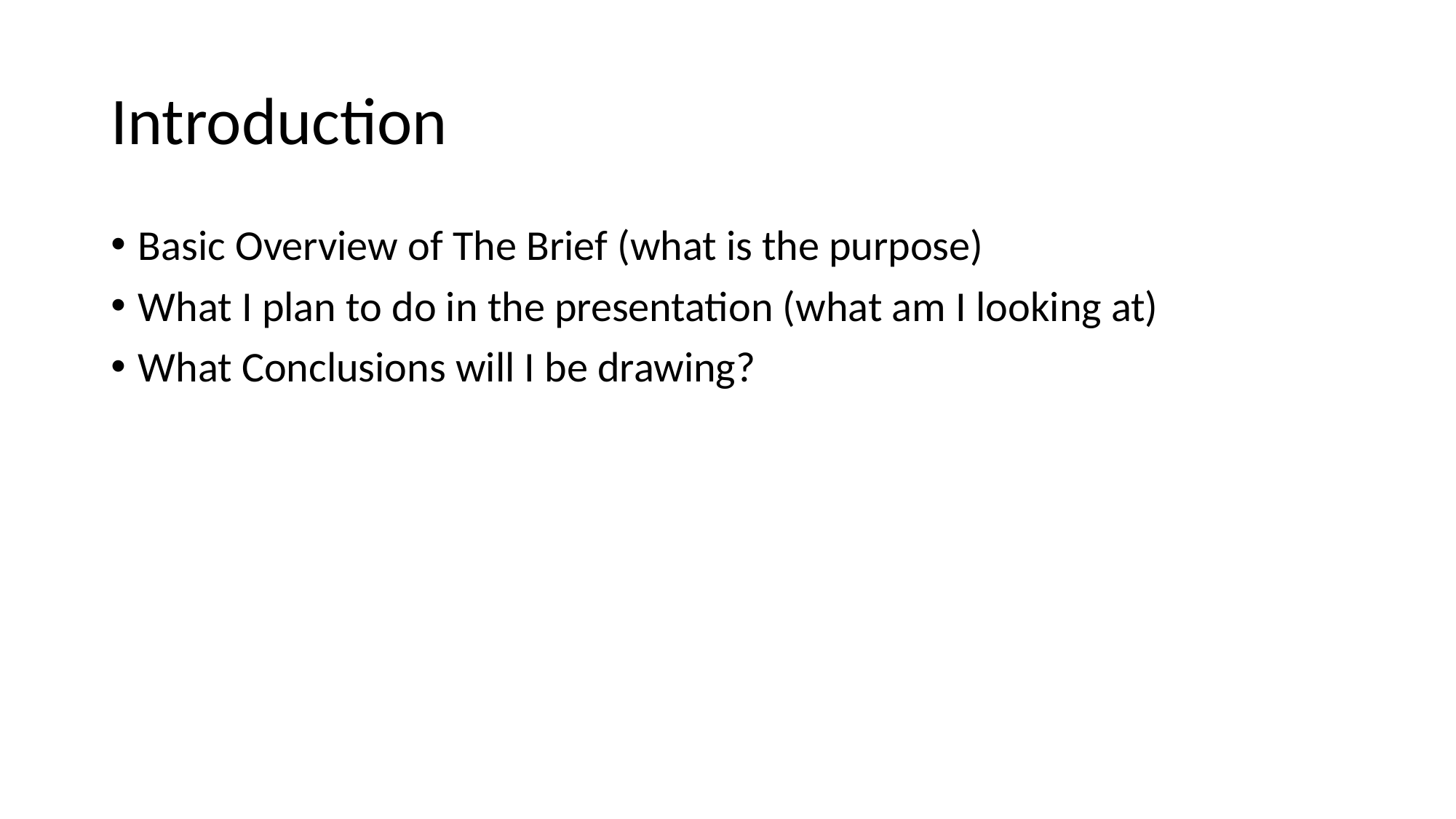

# Introduction
Basic Overview of The Brief (what is the purpose)
What I plan to do in the presentation (what am I looking at)
What Conclusions will I be drawing?